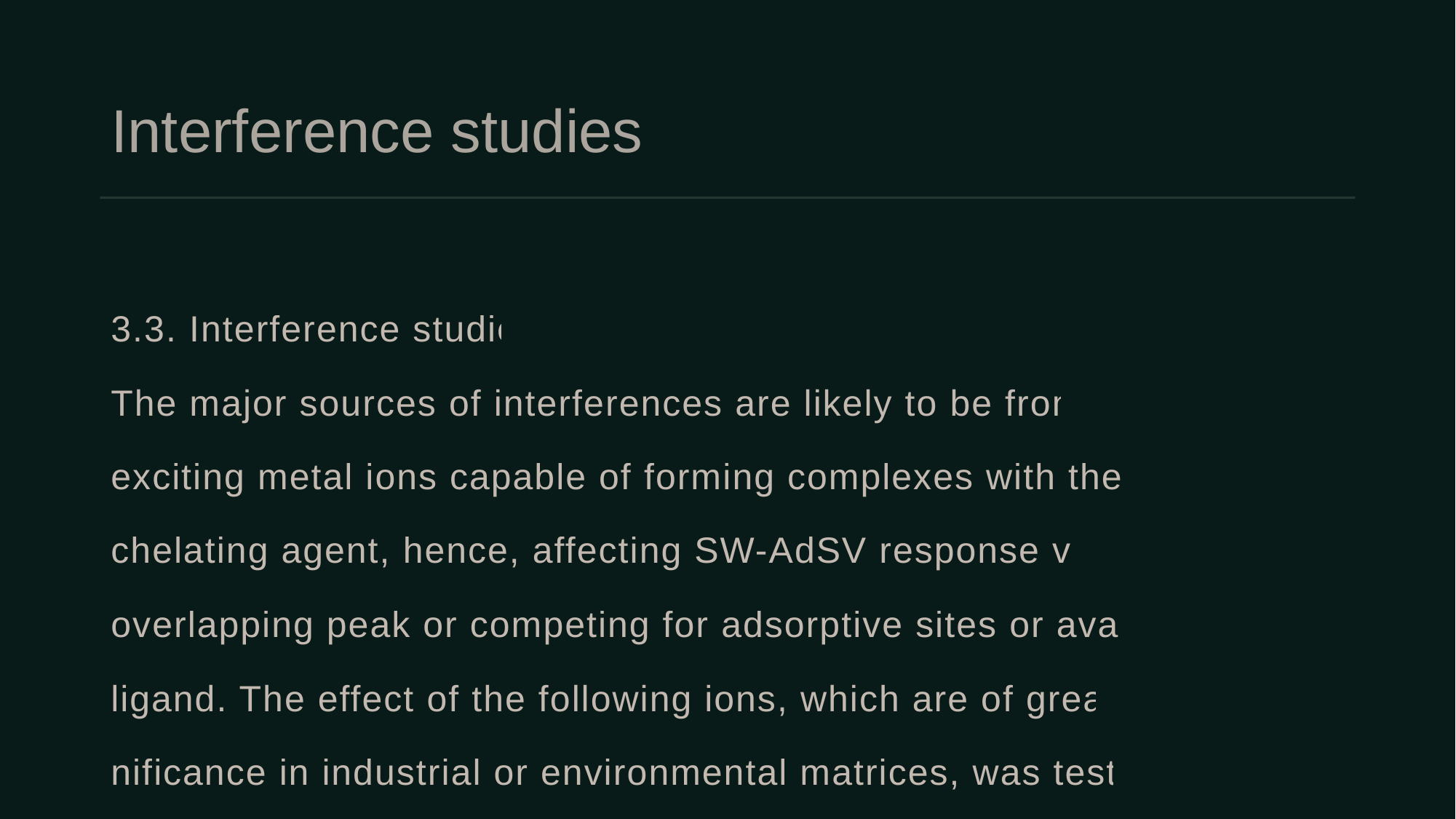

# Interference studies
3.3. Interference studies
The major sources of interferences are likely to be from co-
exciting metal ions capable of forming complexes with the used
chelating agent, hence, affecting SW-AdSV response via an
overlapping peak or competing for adsorptive sites or available
ligand. The effect of the following ions, which are of great sig-
nificance in industrial or environmental matrices, was tested at
the optimal experimental conditions. As a matter of fact, the
interfering metal ions were added at different concentrations2.50E-007 3.00E-007 3.50E-007 4.00E-007 4.50E-007
entration (M)
l?1 alizarin in pH 11 acetate buffer after 60 s accumulation time at
***END OF PAGE 6***

***START OF PAGE 7***
Table 2 Practical application of SW-AdSV for the determi-
nation of zinc content in instant coffee samples and comparison
with the results obtained by AAS technique.
Instant coffee
brand
SW-AdSV
(ppm)
(ppm)
Paired
t-test value
Nescafe Red Mug 1 507 ± 4 501 ± 30 t= 0.4
Nescafe Red Mug 2 707 ± 21 703 ± 40 t= 0.2
Nescafe Kanjara 719 ± 19 717 ± 43 t= 0.1
Bon café Classic 652 ± 3 663 ± 26 t= 0.7
Zidnee Classic 709 ± 34 714 ± 6 t= 0.2
Determination of zinc by square-wave adsorptive stripping voltammetry using alizarin as a chelating agent 7(1-fold, 5-fold and 20-fold) higher than the concentration of
Zn(II) (1 · 10?7 mol l?1). Actually, very mild or no significant
interference was observed upon adding 1-fold or 5-fold con-
centration of Pb(II), Fe(III), Fe(II), Al(III) and Cd(II). How-
ever, the presence of Cd(II) at higher concentration (20-fold)
caused 19.8% decrease in zinc voltammetric peak current.
On the other hand, the noticeable interference influence was
observed when Cu(II) and Ni(II) metal ions were present in
the test solution especially at higher concentration levels (20-
fold). In fact, the monitored Zn(II) voltammetric peak height
increased by 34% and 38% of its original height after the addi-
tion of 20-fold of Cu(II) and Ni(II), respectively.
Furthermore, the competitive effect of complexing agents
on the Zn(II) SW-AdSV peak current was modeled by the
additions of 5 · 10?7 mol l?1 and 1 · 10?6 mol l?1 of some
other chelating agent such as EDTA, DMG and cupferone
to the test solution. There was totally no effect for the addition
of EDTA and DMG chelating agents at these concentration le-
vel on the stripping voltammetric peak current of Zn(II) metal
ion. However, a very mild increase in the SW-AdSV peak
height by 5.7% after the addition of 1 · 10?6 mol l?1 cupfer-
one ligand.